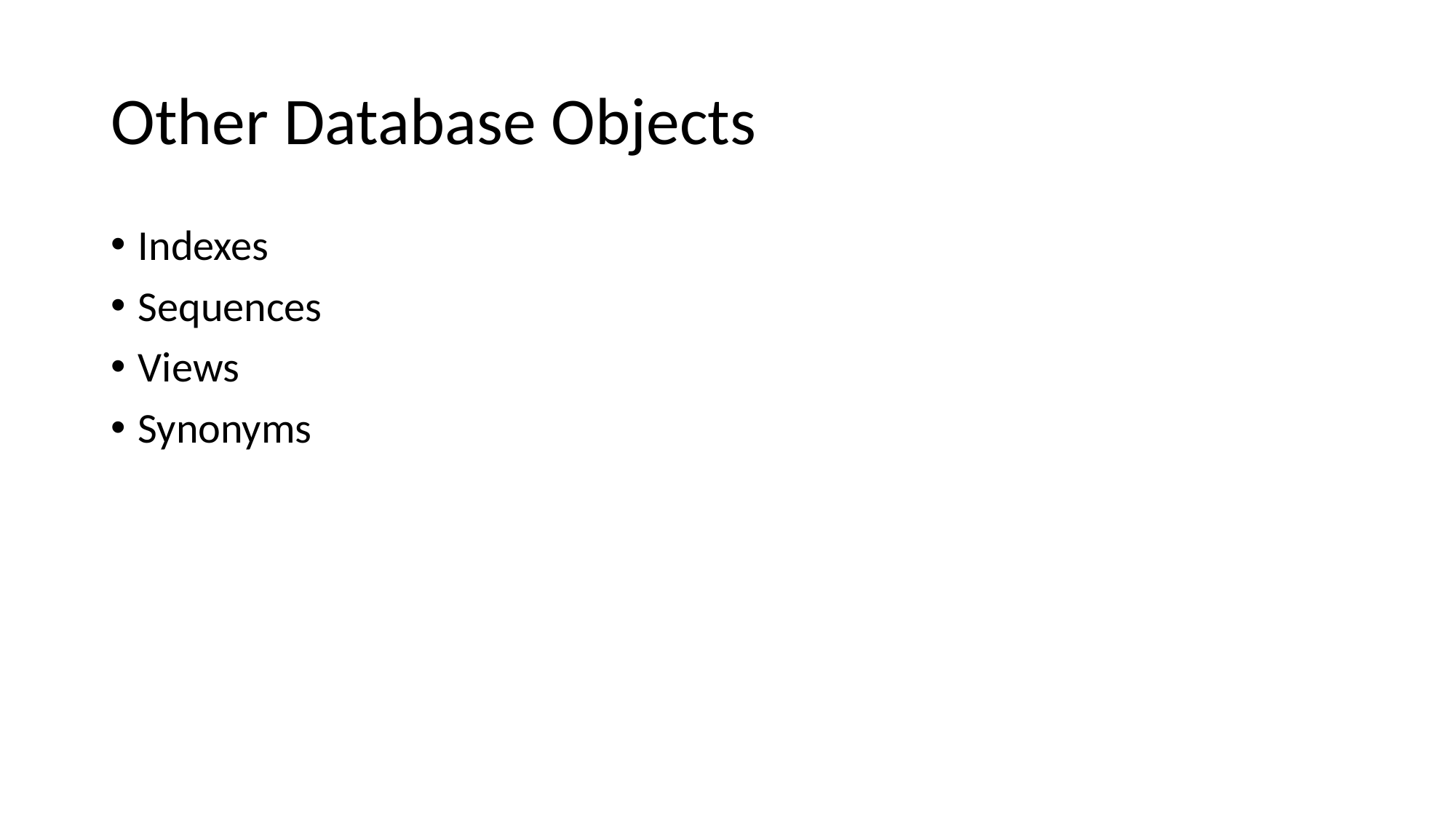

# Other Database Objects
Indexes
Sequences
Views
Synonyms